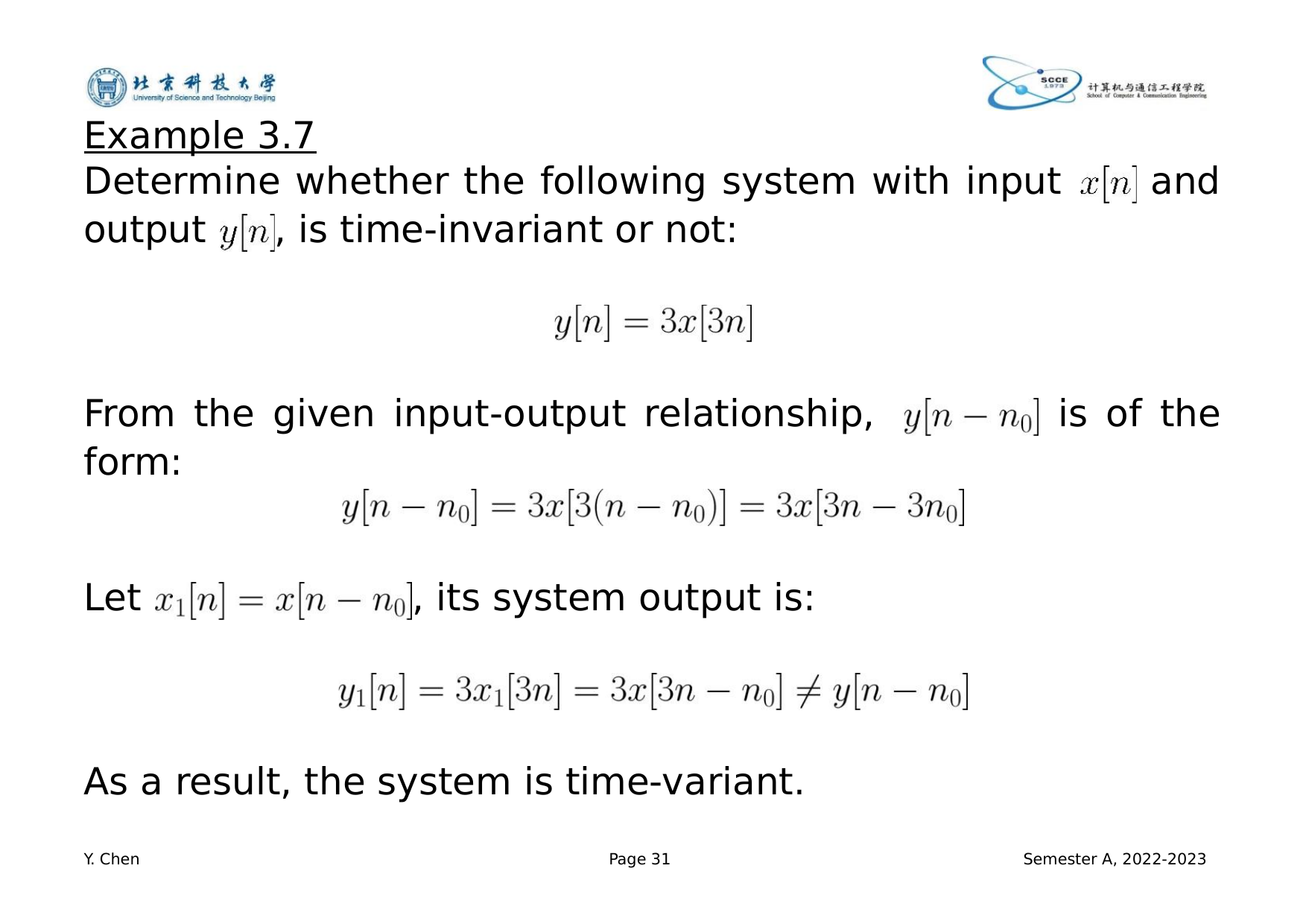

Example 3.7
Determine whether the following system with input and
output , is time-invariant or not:

From the given input-output relationship,
form:
is of the

Let
, its system output is:

As a result, the system is time-variant.
Y. Chen
Page 31
Semester A, 2022-2023